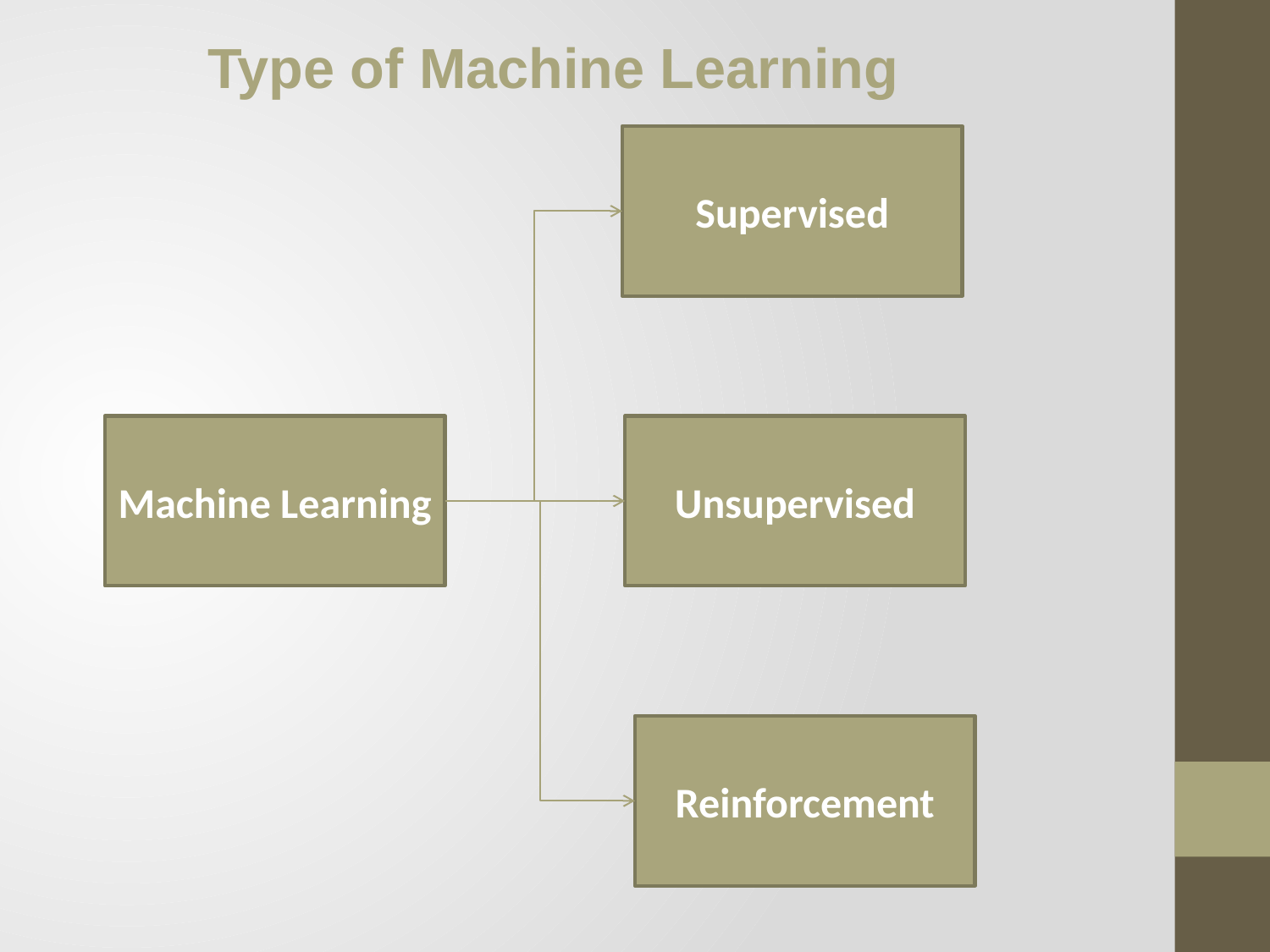

Type of Machine Learning
Supervised
Machine Learning
Unsupervised
Reinforcement